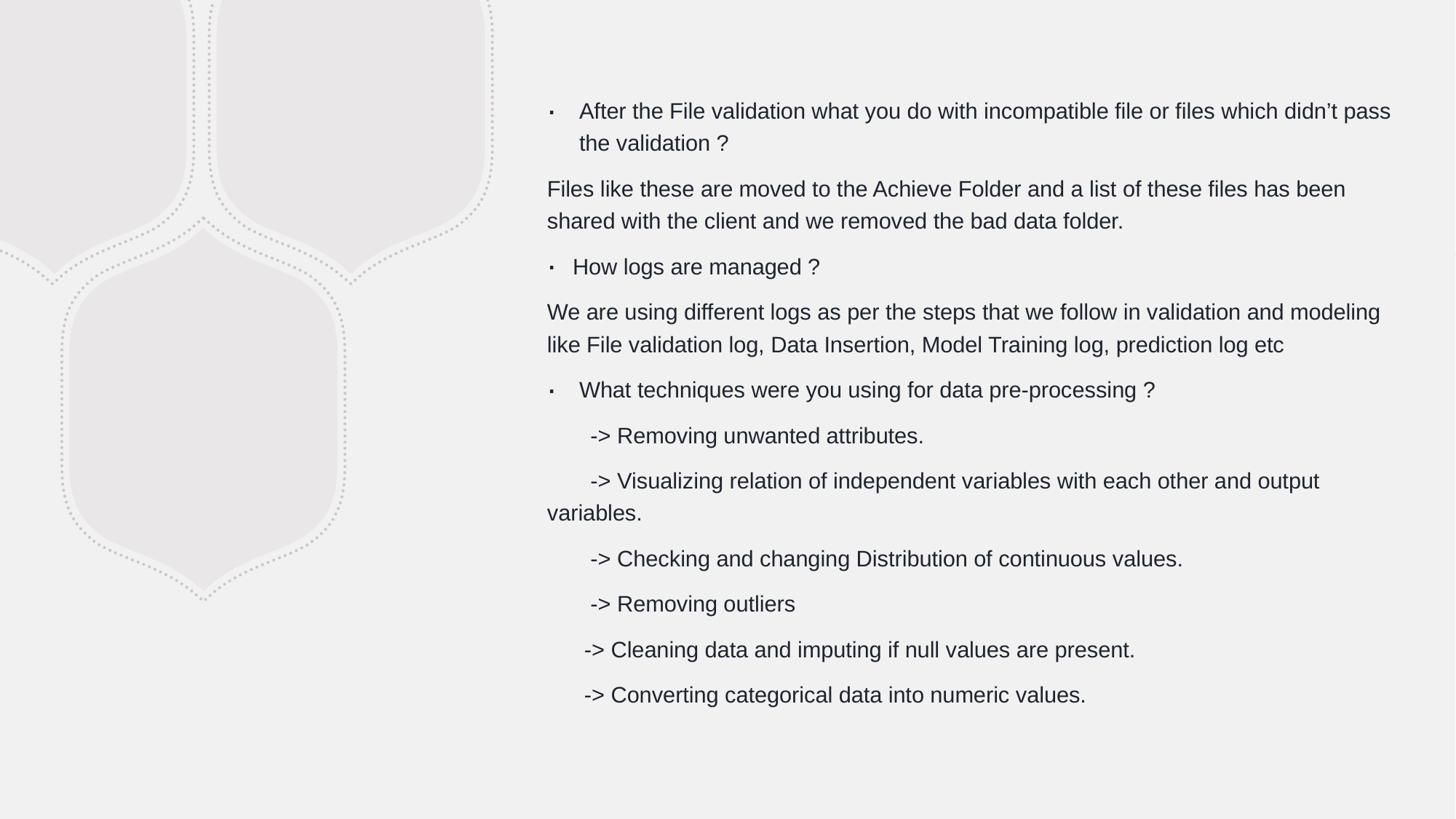

After the File validation what you do with incompatible file or files which didn’t pass the validation ?
Files like these are moved to the Achieve Folder and a list of these files has been shared with the client and we removed the bad data folder.
How logs are managed ?
We are using different logs as per the steps that we follow in validation and modeling like File validation log, Data Insertion, Model Training log, prediction log etc
What techniques were you using for data pre-processing ?
       -> Removing unwanted attributes.
       -> Visualizing relation of independent variables with each other and output variables.
       -> Checking and changing Distribution of continuous values.
       -> Removing outliers
      -> Cleaning data and imputing if null values are present.
      -> Converting categorical data into numeric values.